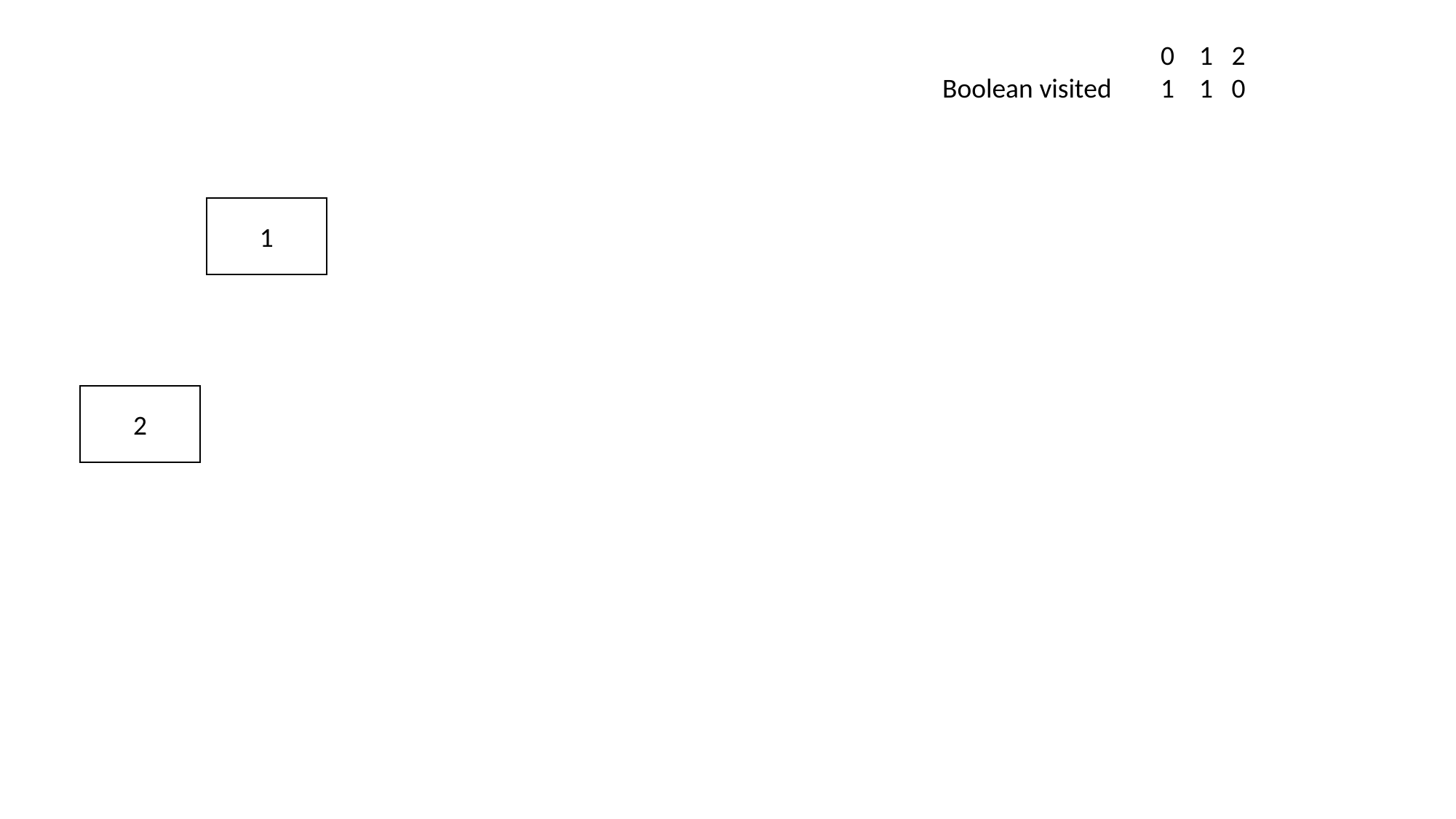

0    1   2
Boolean visited	1    1   0
1
2